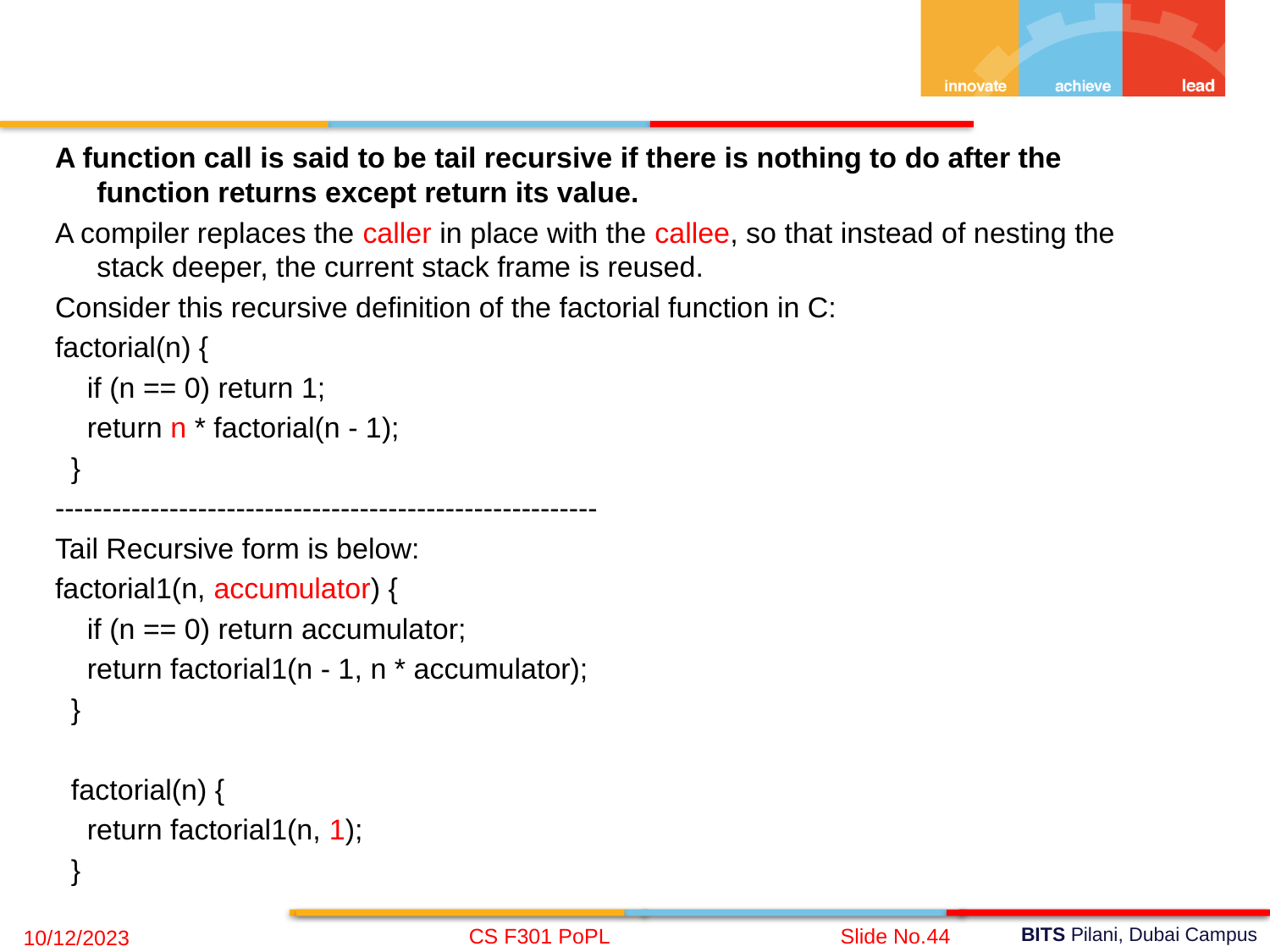

A function call is said to be tail recursive if there is nothing to do after the function returns except return its value.
A compiler replaces the caller in place with the callee, so that instead of nesting the stack deeper, the current stack frame is reused.
Consider this recursive definition of the factorial function in C:
factorial(n) {
    if (n == 0) return 1;
    return n * factorial(n - 1);
  }
---------------------------------------------------------
Tail Recursive form is below:
factorial1(n, accumulator) {
    if (n == 0) return accumulator;
    return factorial1(n - 1, n * accumulator);
  }

  factorial(n) {
    return factorial1(n, 1);
  }

CS F301 PoPL
Slide No.44
10/12/2023